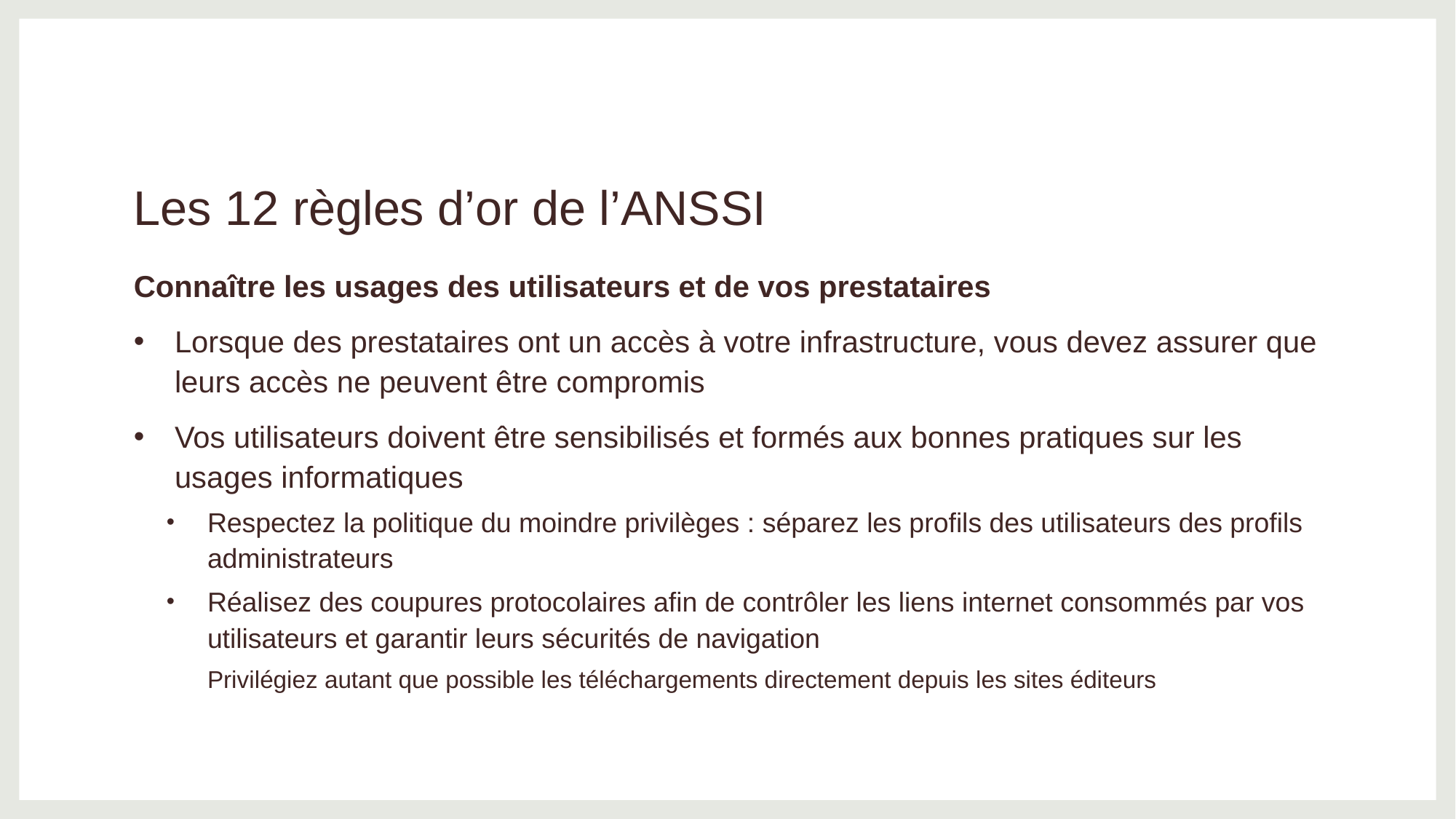

# Les 12 règles d’or de l’ANSSI
Connaître les usages des utilisateurs et de vos prestataires
Lorsque des prestataires ont un accès à votre infrastructure, vous devez assurer que leurs accès ne peuvent être compromis
Vos utilisateurs doivent être sensibilisés et formés aux bonnes pratiques sur les usages informatiques
Respectez la politique du moindre privilèges : séparez les profils des utilisateurs des profils administrateurs
Réalisez des coupures protocolaires afin de contrôler les liens internet consommés par vos utilisateurs et garantir leurs sécurités de navigation
	Privilégiez autant que possible les téléchargements directement depuis les sites éditeurs